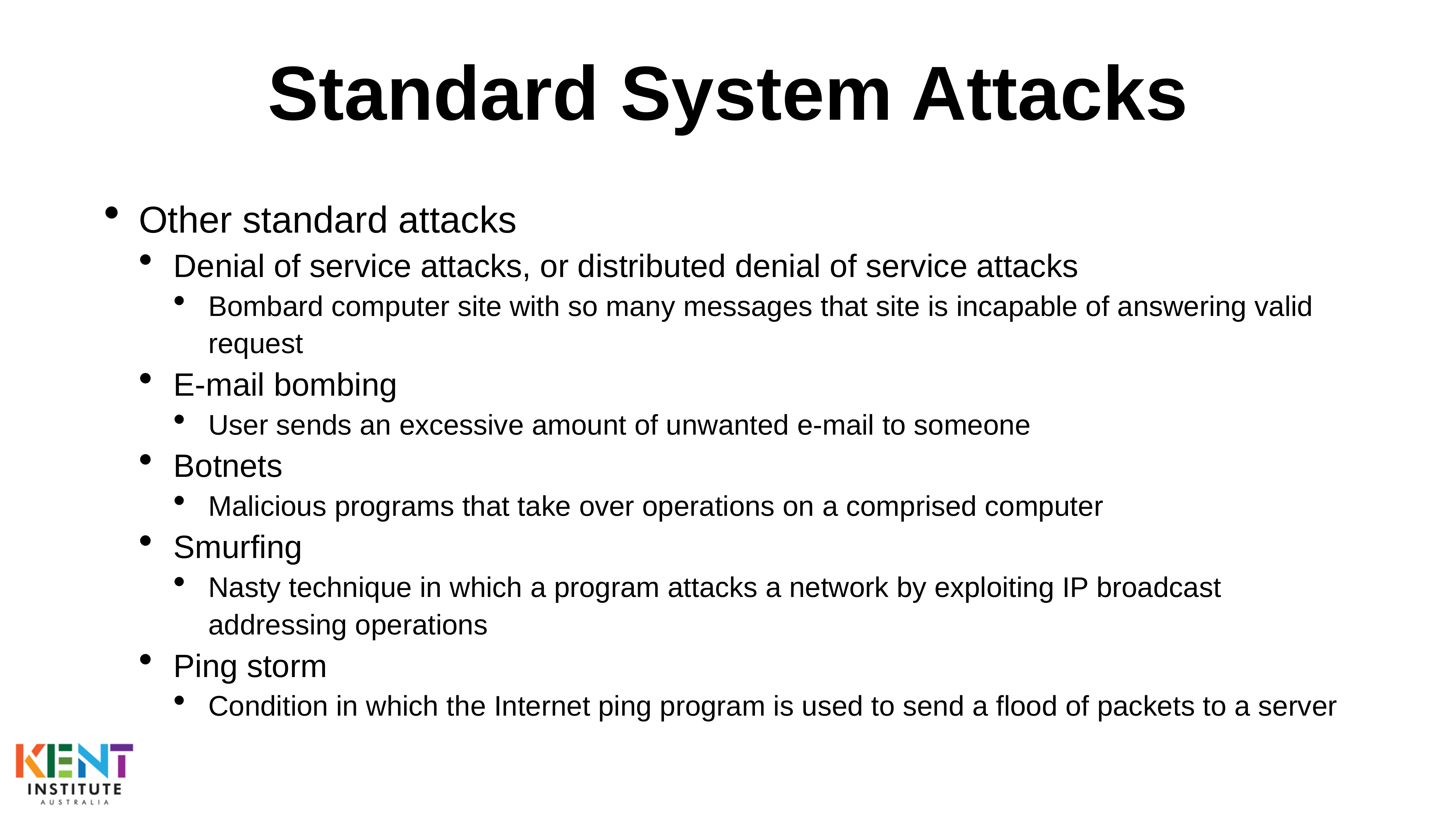

# Standard System Attacks
Other standard attacks
Denial of service attacks, or distributed denial of service attacks
Bombard computer site with so many messages that site is incapable of answering valid request
E-mail bombing
User sends an excessive amount of unwanted e-mail to someone
Botnets
Malicious programs that take over operations on a comprised computer
Smurfing
Nasty technique in which a program attacks a network by exploiting IP broadcast addressing operations
Ping storm
Condition in which the Internet ping program is used to send a flood of packets to a server